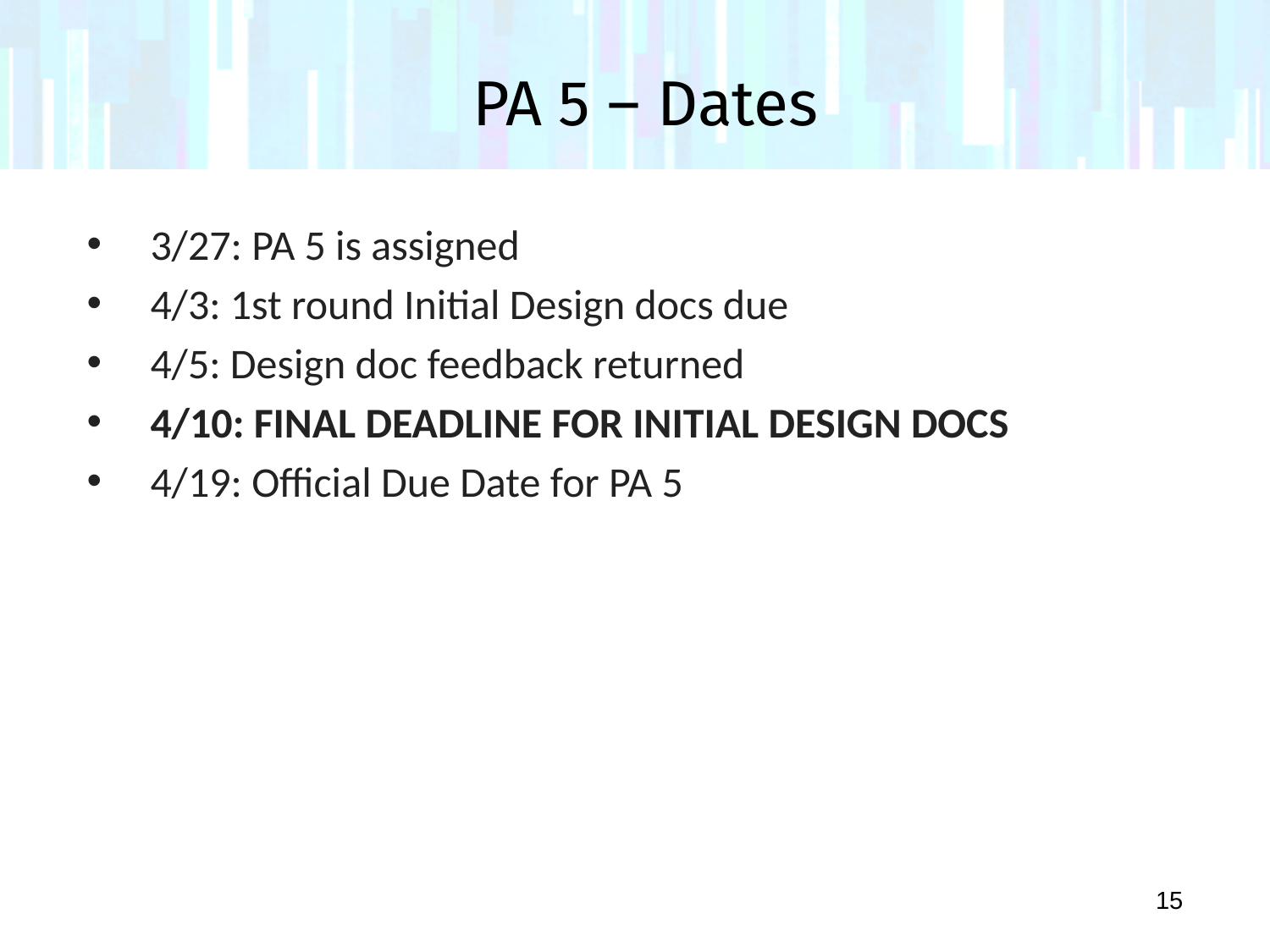

# PA 5 – Dates
3/27: PA 5 is assigned
4/3: 1st round Initial Design docs due
4/5: Design doc feedback returned
4/10: FINAL DEADLINE FOR INITIAL DESIGN DOCS
4/19: Official Due Date for PA 5
15